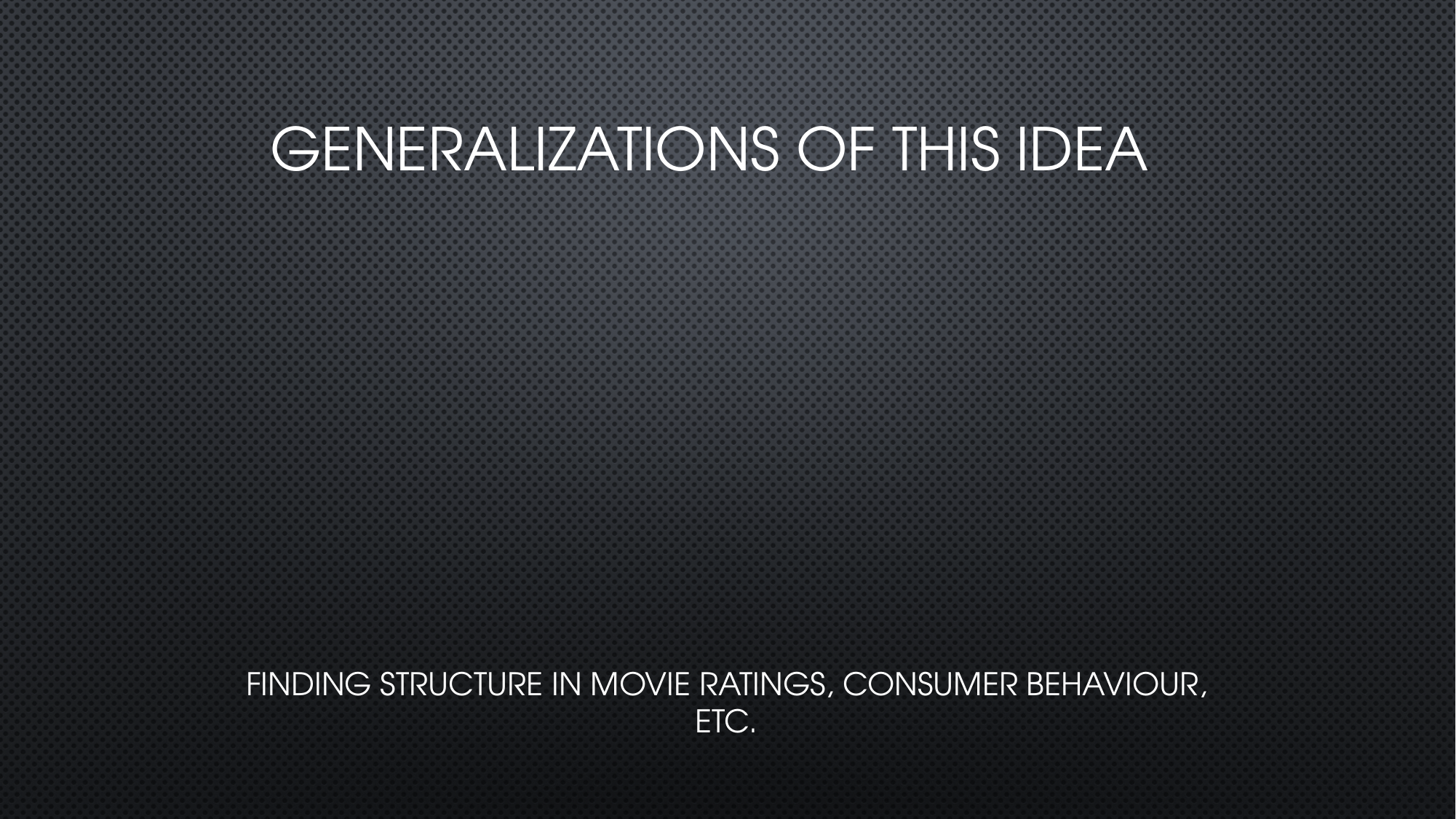

Generalizations of this idea
#
Finding structure in movie ratings, consumer behaviour, etc.